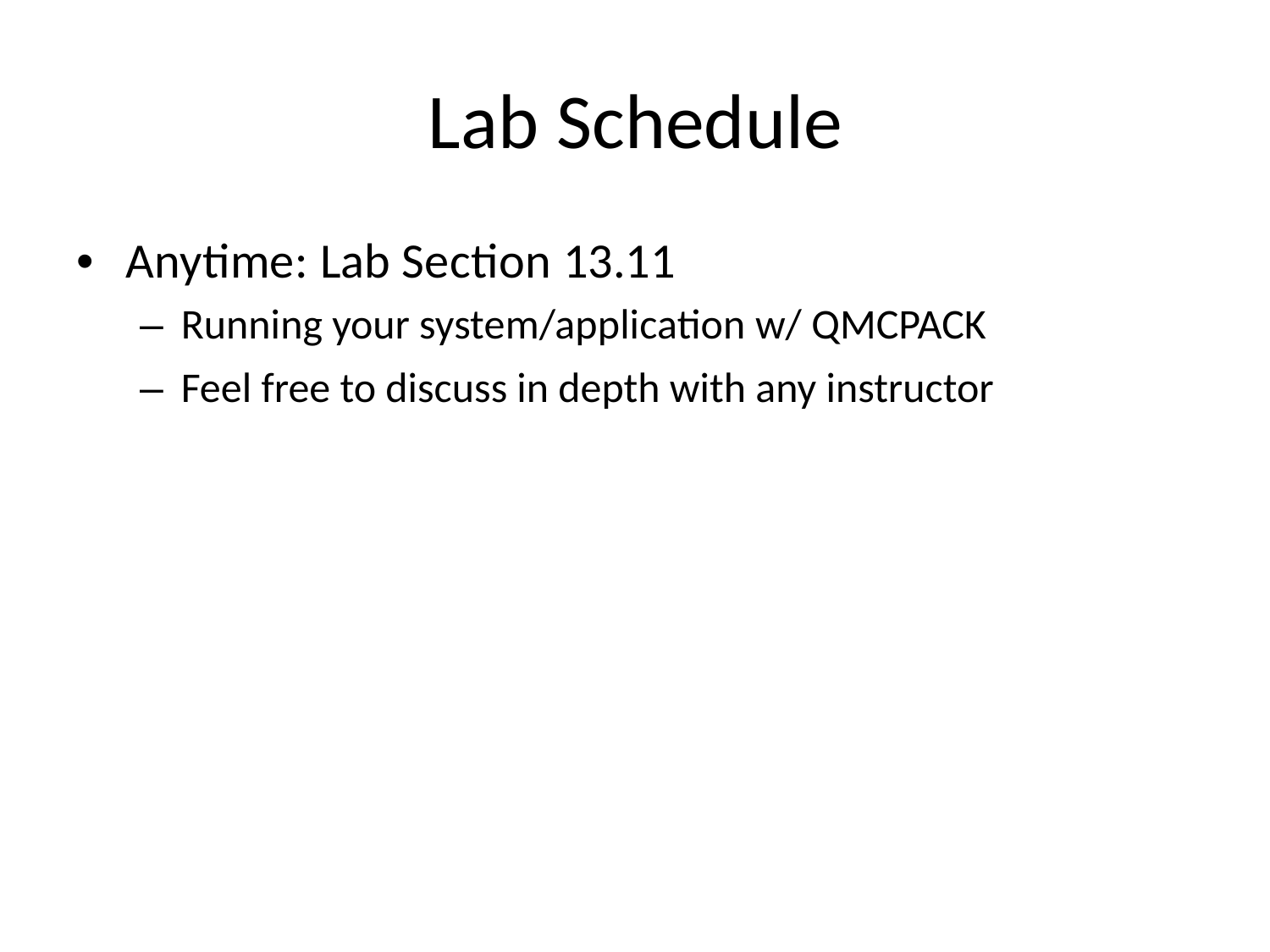

# Lab Schedule
• 	Anytime: Lab Section 13.11
–  Running your system/application w/ QMCPACK
–  Feel free to discuss in depth with any instructor